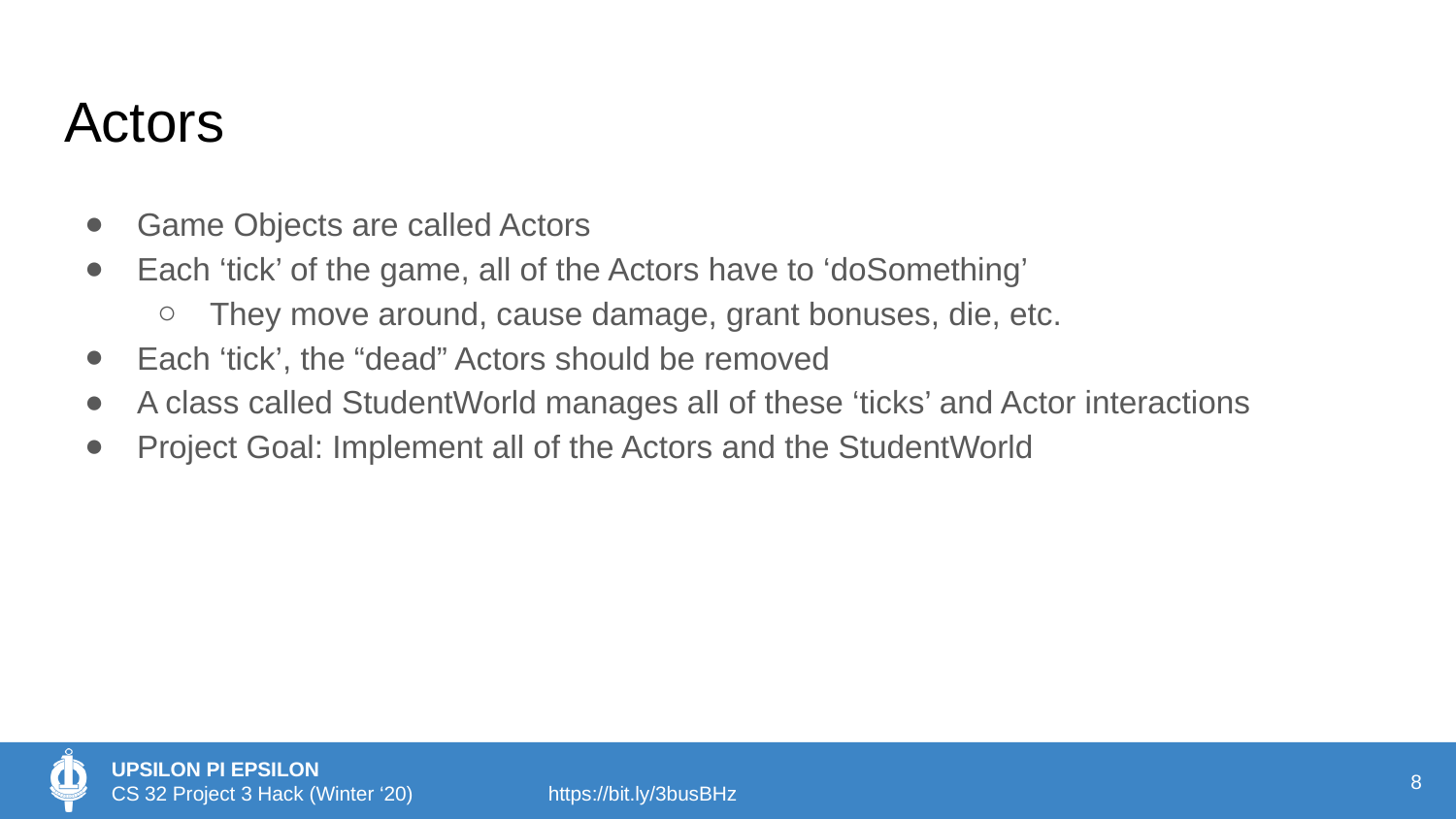

# Actors
Game Objects are called Actors
Each ‘tick’ of the game, all of the Actors have to ‘doSomething’
They move around, cause damage, grant bonuses, die, etc.
Each ‘tick’, the “dead” Actors should be removed
A class called StudentWorld manages all of these ‘ticks’ and Actor interactions
Project Goal: Implement all of the Actors and the StudentWorld

8